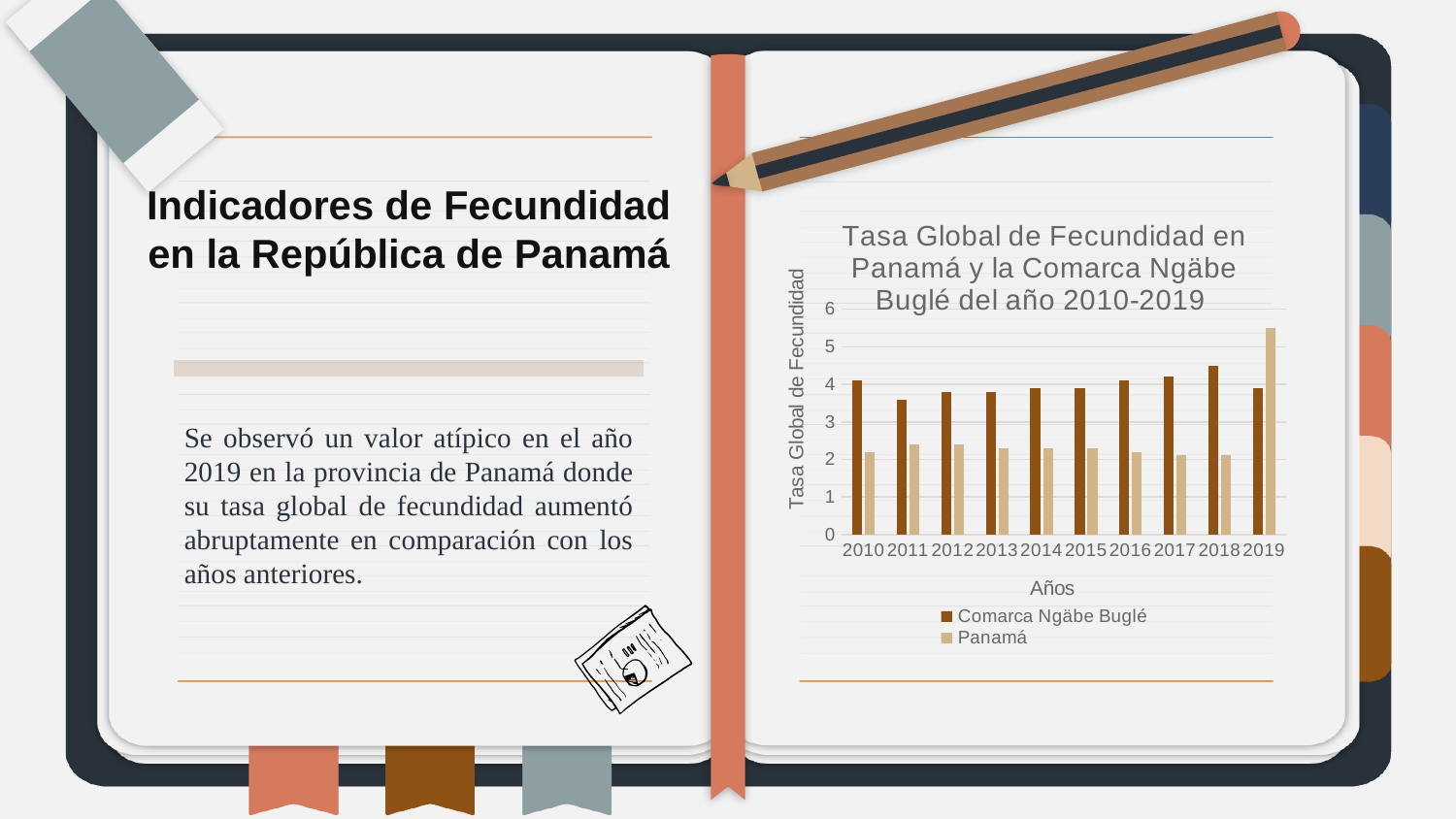

Indicadores de Fecundidad en la República de Panamá

### Chart: Tasa Global de Fecundidad en Panamá y la Comarca Ngäbe Buglé del año 2010-2019

| Category | Comarca Ngäbe Buglé | Panamá |
|---|---|---|
| 2010 | 4.1 | 2.2 |
| 2011 | 3.6 | 2.4 |
| 2012 | 3.8 | 2.4 |
| 2013 | 3.8 | 2.3 |
| 2014 | 3.9 | 2.3 |
| 2015 | 3.9 | 2.3 |
| 2016 | 4.1 | 2.2 |
| 2017 | 4.2 | 2.1 |
| 2018 | 4.5 | 2.1 |
| 2019 | 3.9 | 5.5 |
Se observó un valor atípico en el año 2019 en la provincia de Panamá donde su tasa global de fecundidad aumentó abruptamente en comparación con los años anteriores.